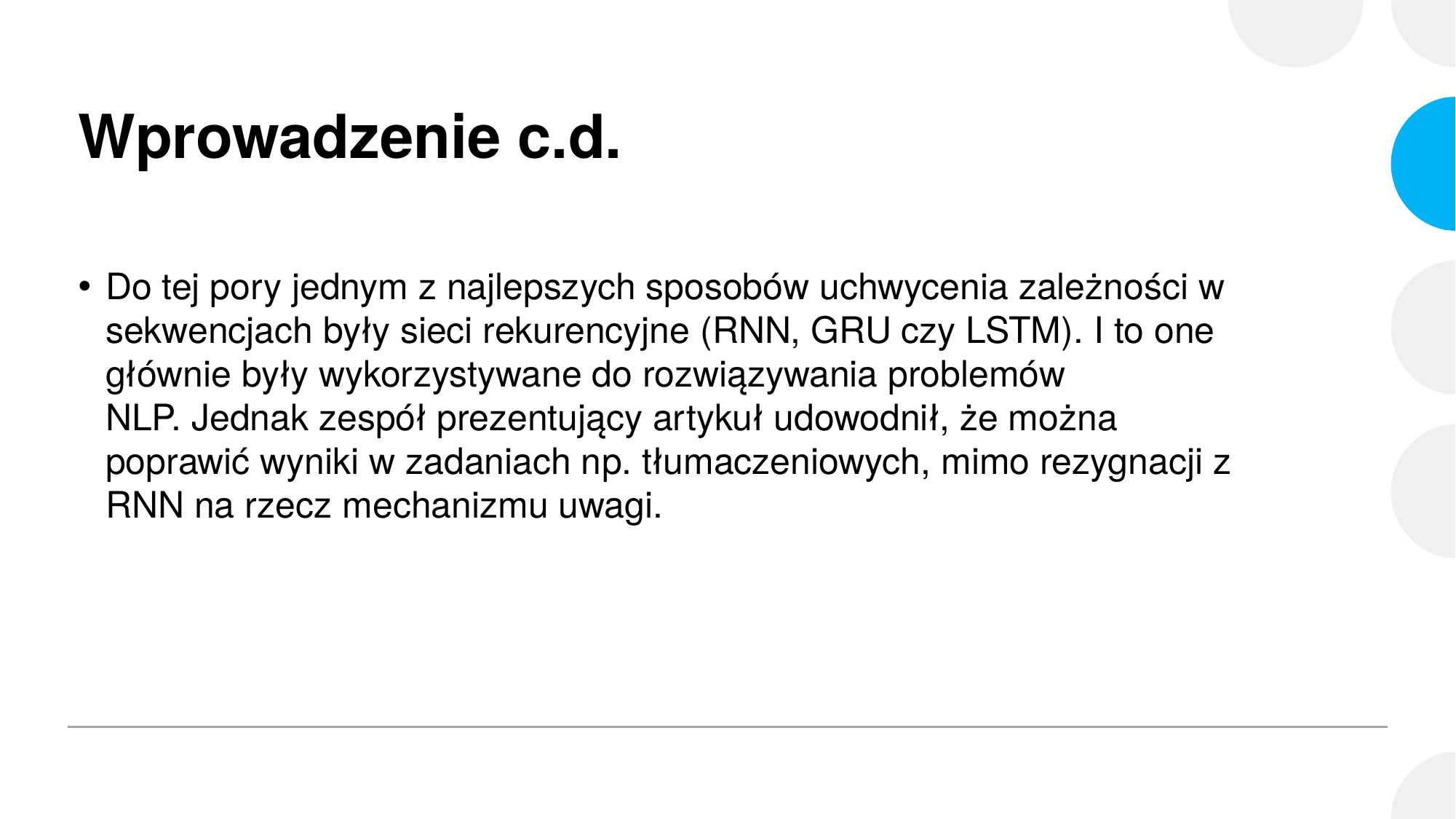

# Wprowadzenie c.d.
Do tej pory jednym z najlepszych sposobów uchwycenia zależności w sekwencjach były sieci rekurencyjne (RNN, GRU czy LSTM). I to one głównie były wykorzystywane do rozwiązywania problemów NLP. Jednak zespół prezentujący artykuł udowodnił, że można poprawić wyniki w zadaniach np. tłumaczeniowych, mimo rezygnacji z RNN na rzecz mechanizmu uwagi.